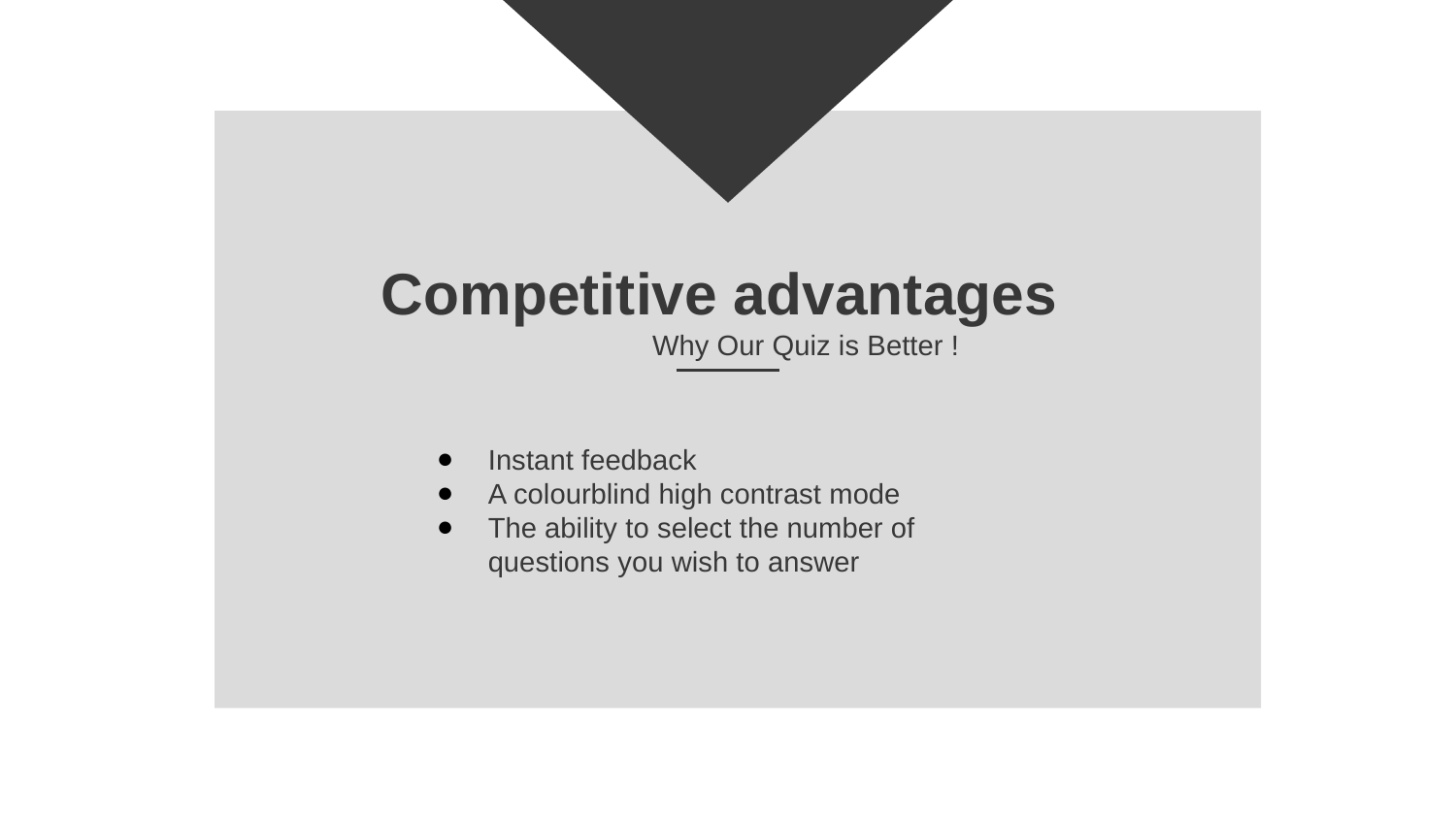

# Competitive advantages
                                     Why Our Quiz is Better !
Instant feedback
A colourblind high contrast mode
The ability to select the number of questions you wish to answer